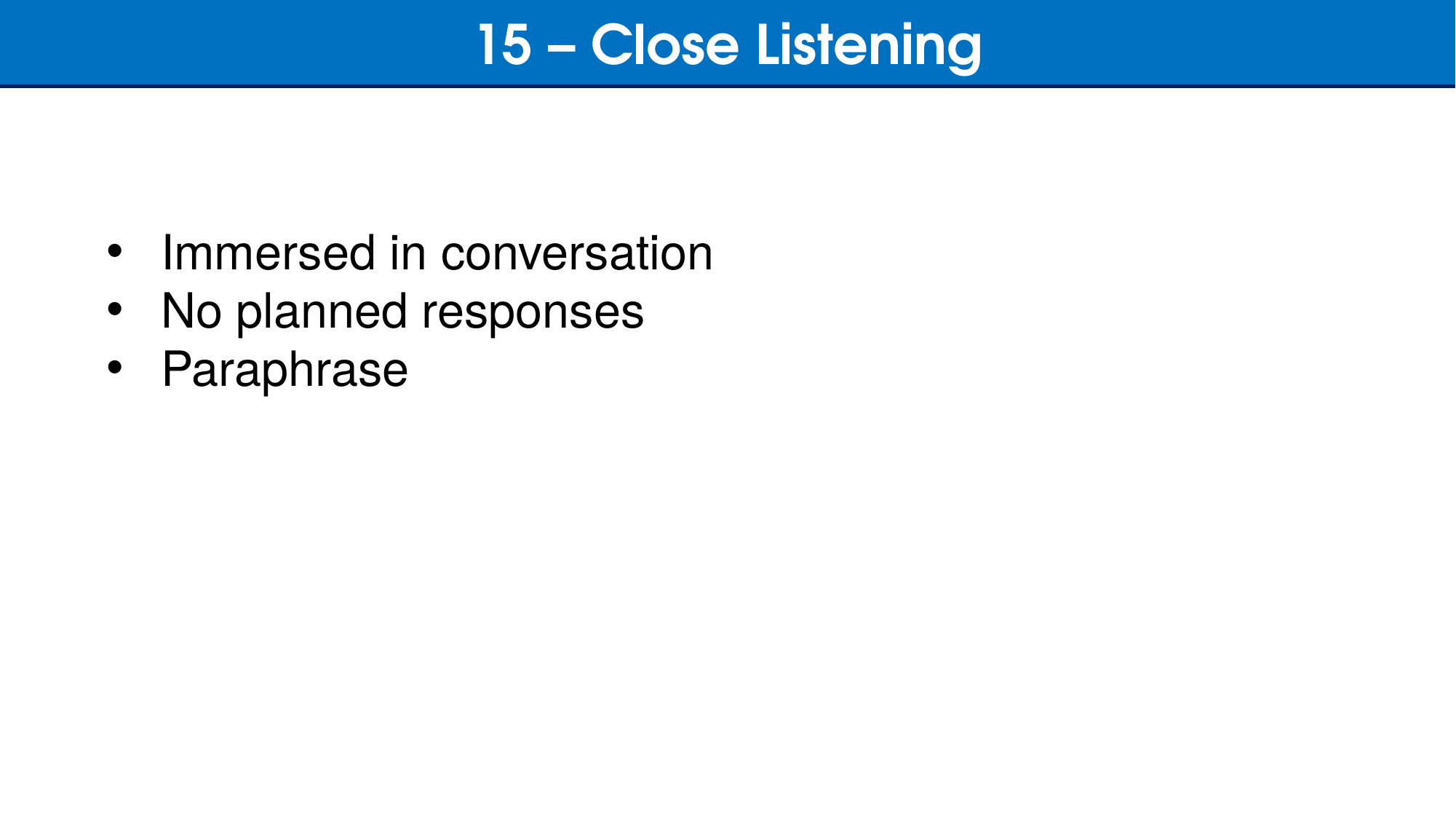

15 – Close Listening
Immersed in conversation
No planned responses
Paraphrase
20